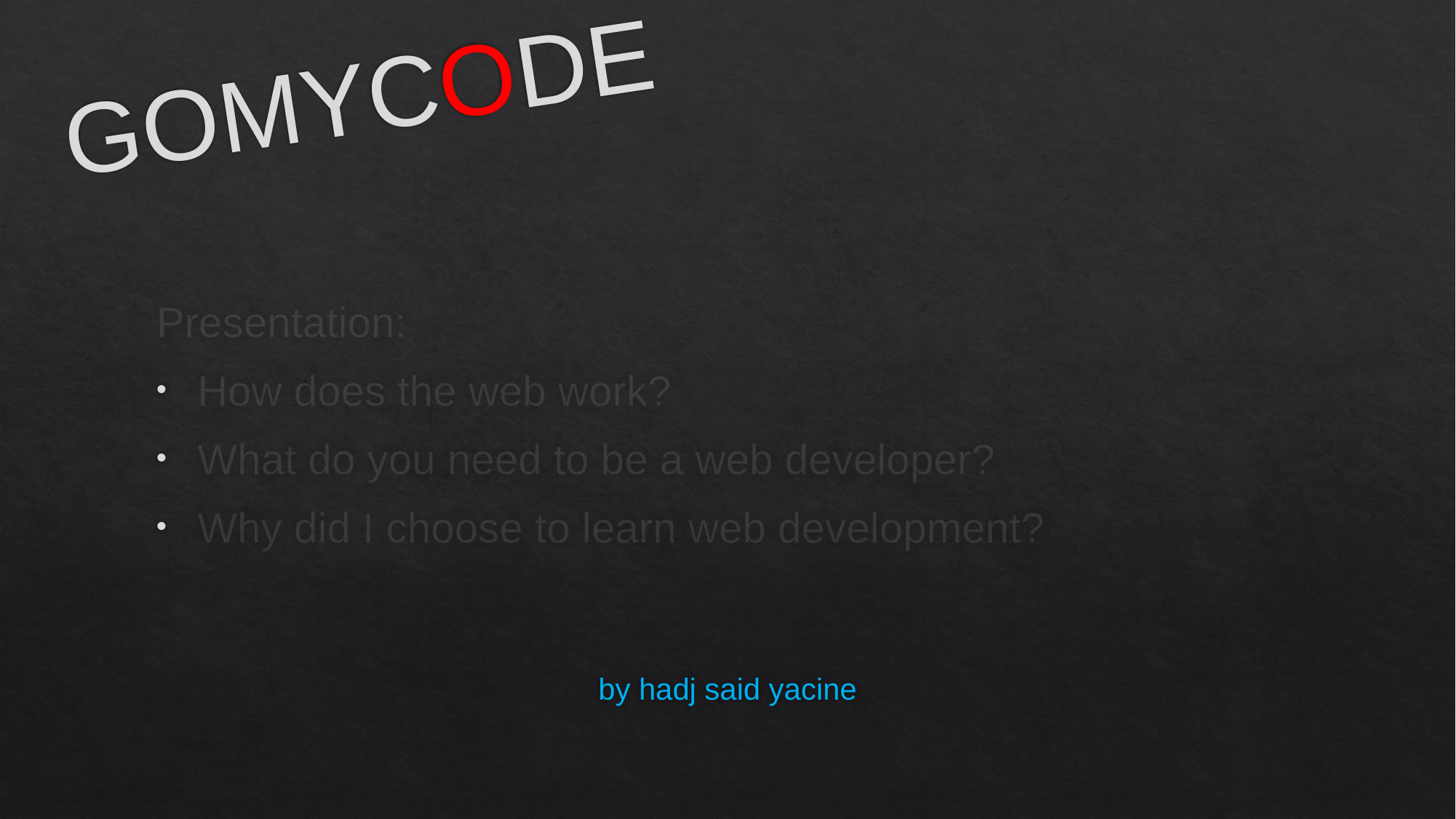

# GOMYCODE
Presentation:
How does the web work?
What do you need to be a web developer?
Why did I choose to learn web development?

by hadj said yacine